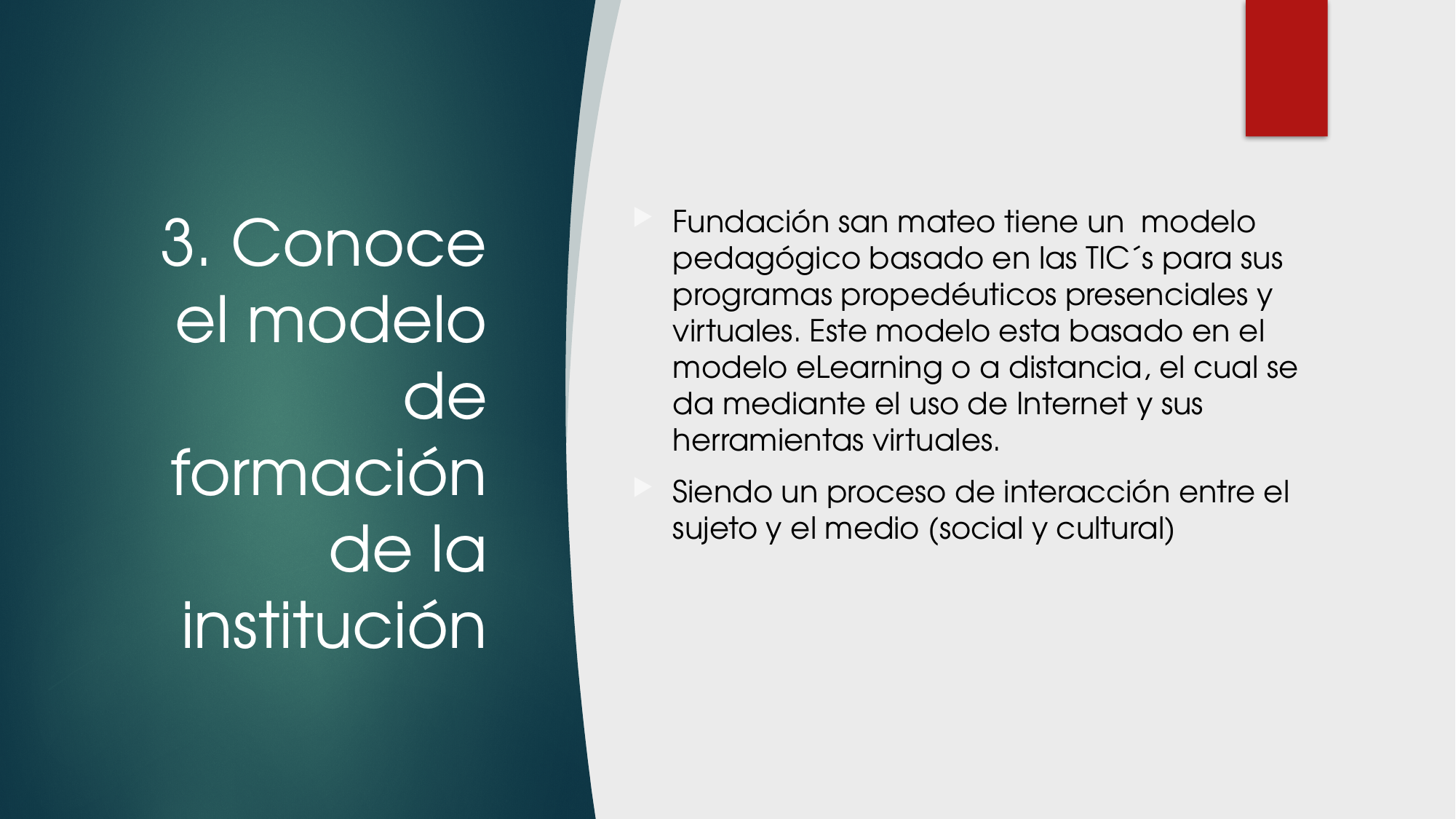

# 3. Conoce el modelo de formación de la institución
Fundación san mateo tiene un  modelo pedagógico basado en las TIC´s para sus programas propedéuticos presenciales y virtuales. Este modelo esta basado en el modelo eLearning o a distancia, el cual se da mediante el uso de Internet y sus herramientas virtuales.
Siendo un proceso de interacción entre el sujeto y el medio (social y cultural)